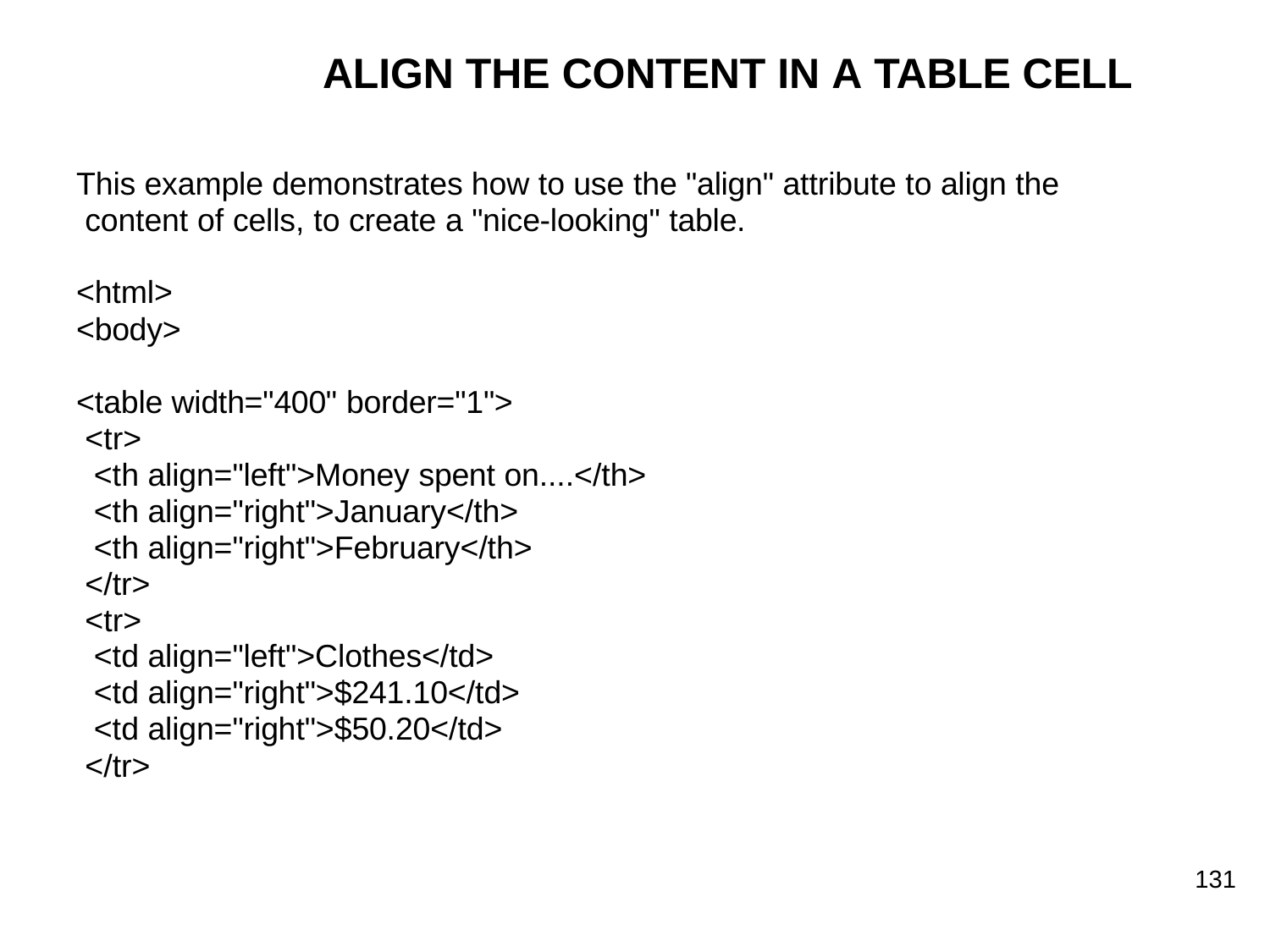

# ALIGN THE CONTENT IN A TABLE CELL
This example demonstrates how to use the "align" attribute to align the  content of cells, to create a "nice-looking" table.

<html>
<body>

<table width="400" border="1">
<tr>
<th align="left">Money spent on....</th>
<th align="right">January</th>
<th align="right">February</th>
</tr>
<tr>
<td align="left">Clothes</td>
<td align="right">$241.10</td>
<td align="right">$50.20</td>
</tr>
131